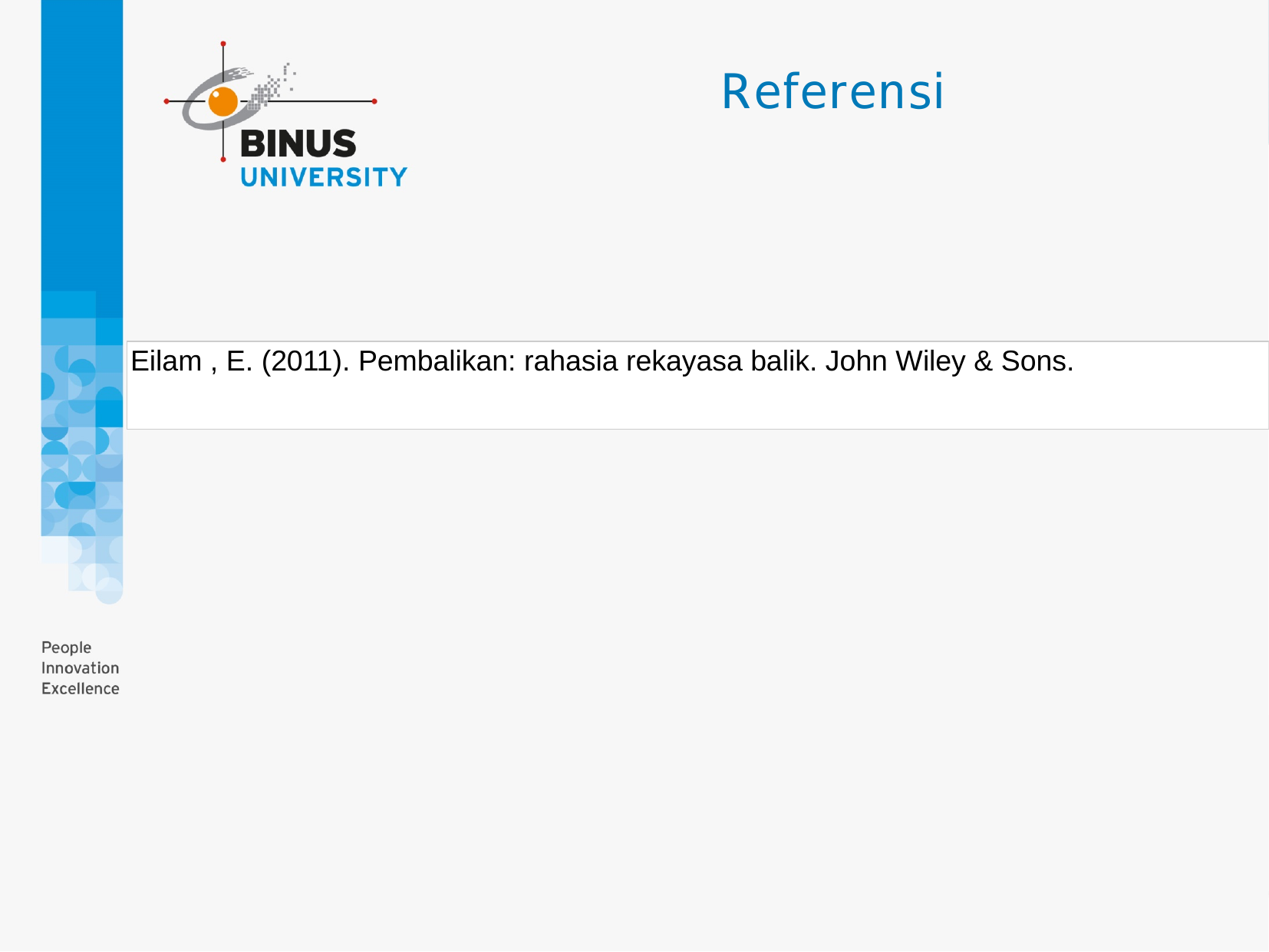

Referensi
| Eilam , E. (2011). Pembalikan: rahasia rekayasa balik. John Wiley & Sons. |
| --- |